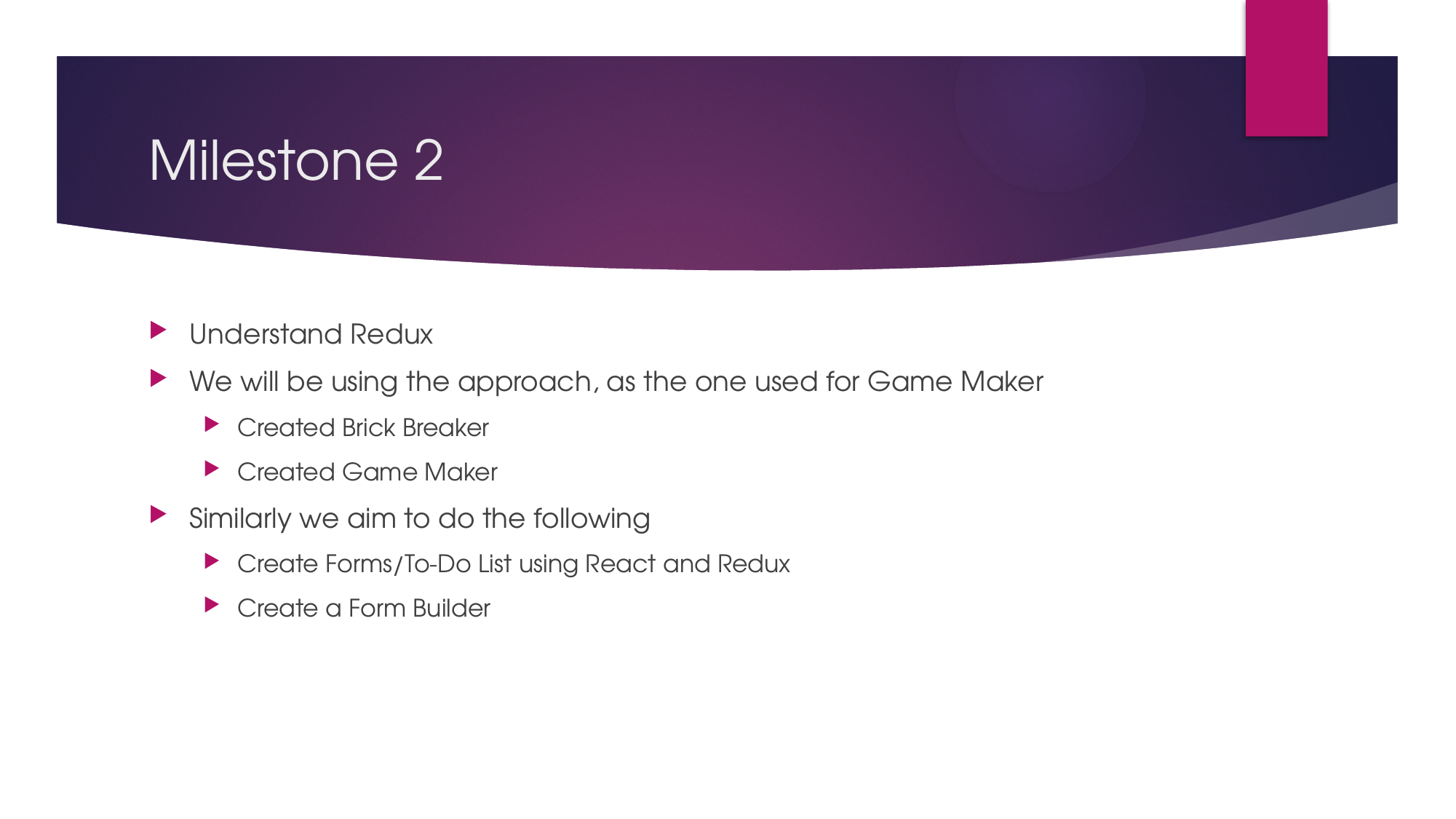

# Milestone 2
Understand Redux
We will be using the approach, as the one used for Game Maker
Created Brick Breaker
Created Game Maker
Similarly we aim to do the following
Create Forms/To-Do List using React and Redux
Create a Form Builder